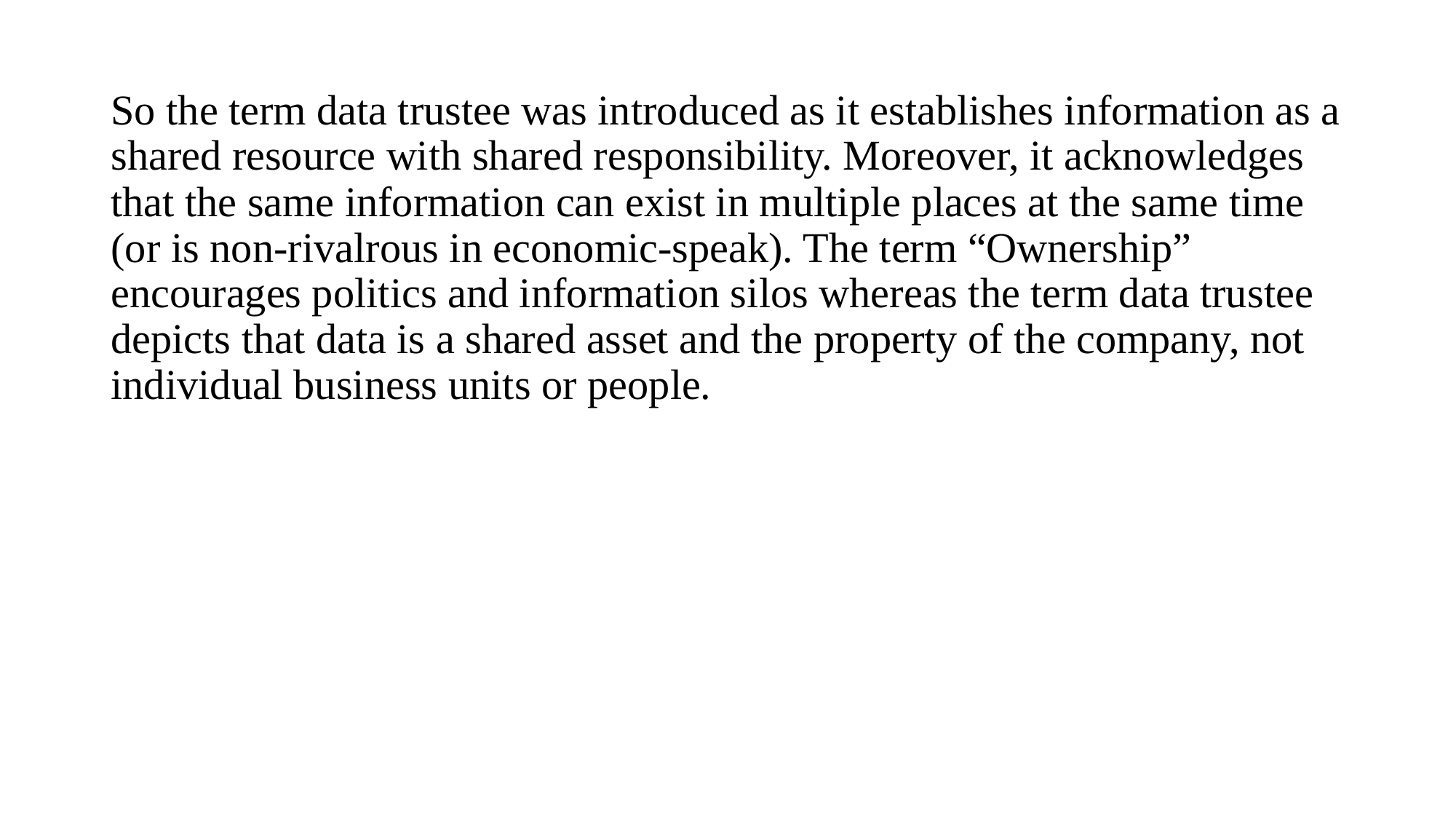

So the term data trustee was introduced as it establishes information as a shared resource with shared responsibility. Moreover, it acknowledges that the same information can exist in multiple places at the same time (or is non-rivalrous in economic-speak). The term “Ownership” encourages politics and information silos whereas the term data trustee depicts that data is a shared asset and the property of the company, not individual business units or people.